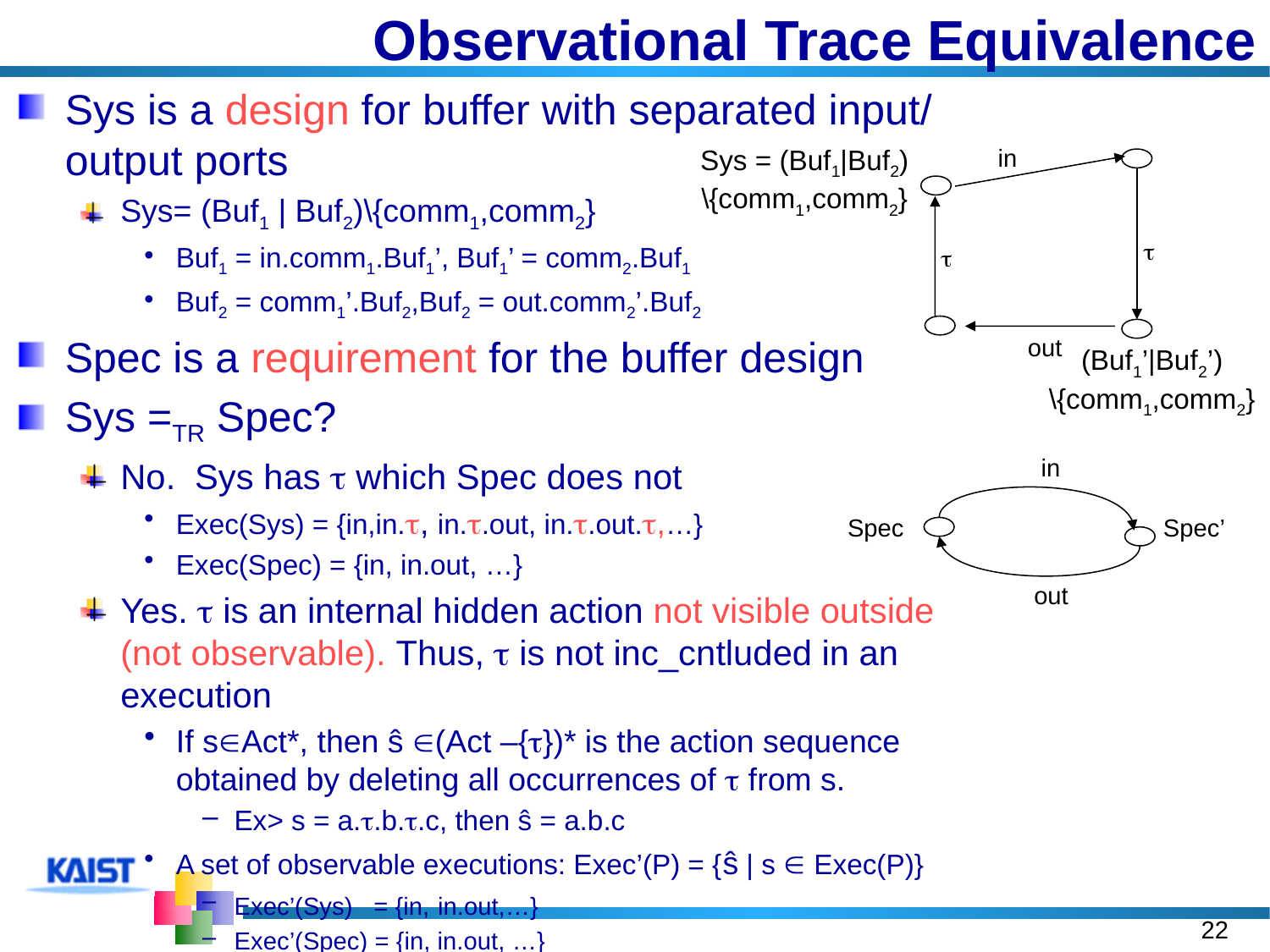

# Observational Trace Equivalence
Sys is a design for buffer with separated input/output ports
Sys= (Buf1 | Buf2)\{comm1,comm2}
Buf1 = in.comm1.Buf1’, Buf1’ = comm2.Buf1
Buf2 = comm1’.Buf2,Buf2 = out.comm2’.Buf2
Spec is a requirement for the buffer design
Sys =TR Spec?
No.  Sys has τ which Spec does not
Exec(Sys) = {in,in.τ, in.τ.out, in.τ.out.τ,…}
Exec(Spec) = {in, in.out, …}
Yes. τ is an internal hidden action not visible outside (not observable). Thus, τ is not inc_cntluded in an execution
If s∈Act*, then ŝ ∈(Act –{τ})* is the action sequence obtained by deleting all occurrences of τ from s.
Ex> s = a.τ.b.τ.c, then ŝ = a.b.c
A set of observable executions: Exec’(P) = {ŝ | s ∈ Exec(P)}
Exec’(Sys)   = {in, in.out,…}
Exec’(Spec) = {in, in.out, …}
Sys = (Buf1|Buf2)
\{comm1,comm2}
in

τ
τ

out
(Buf1’|Buf2’)
\{comm1,comm2}
in
Spec
Spec’

out
22